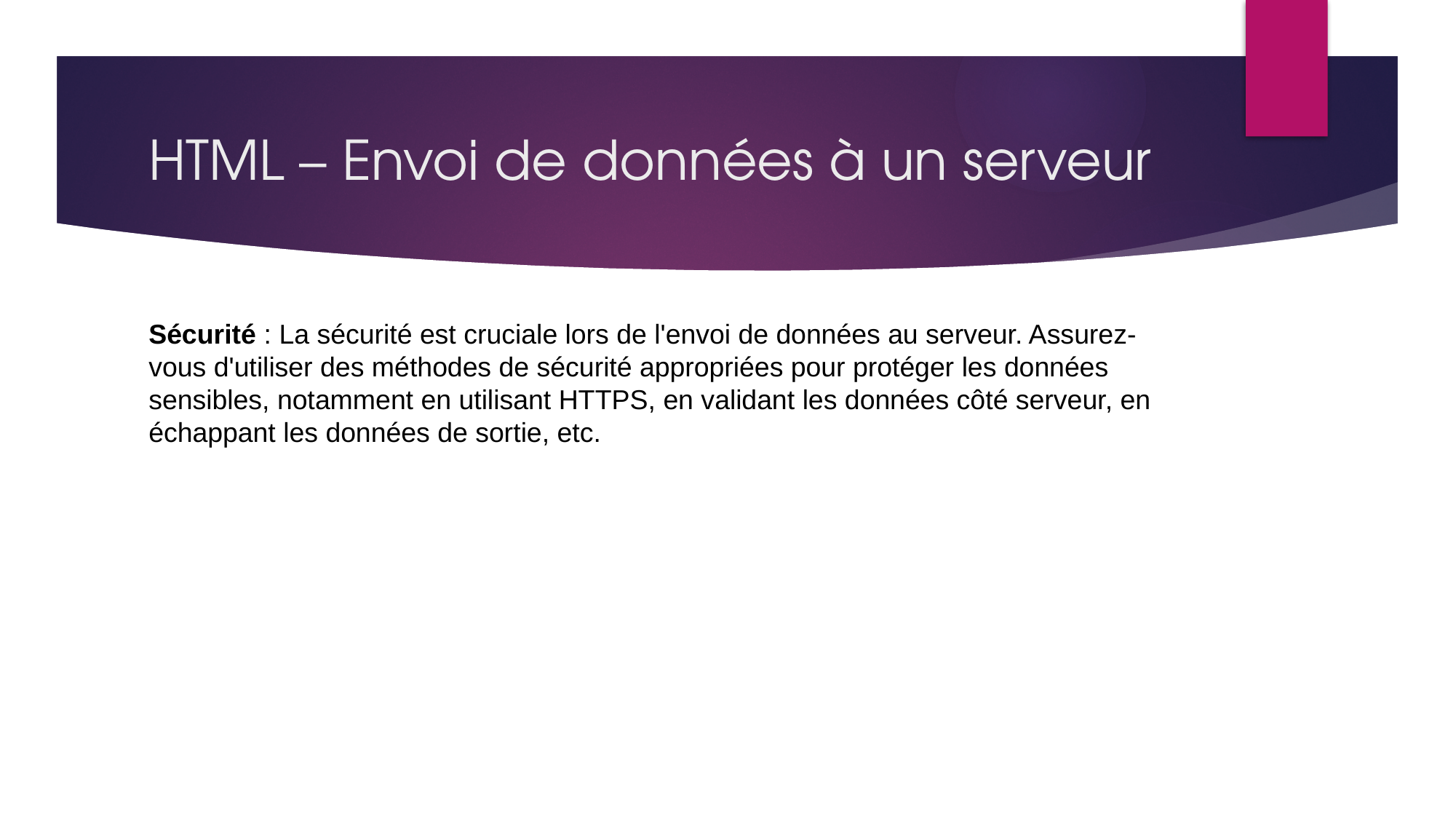

# HTML – Envoi de données à un serveur
Sécurité : La sécurité est cruciale lors de l'envoi de données au serveur. Assurez-vous d'utiliser des méthodes de sécurité appropriées pour protéger les données sensibles, notamment en utilisant HTTPS, en validant les données côté serveur, en échappant les données de sortie, etc.